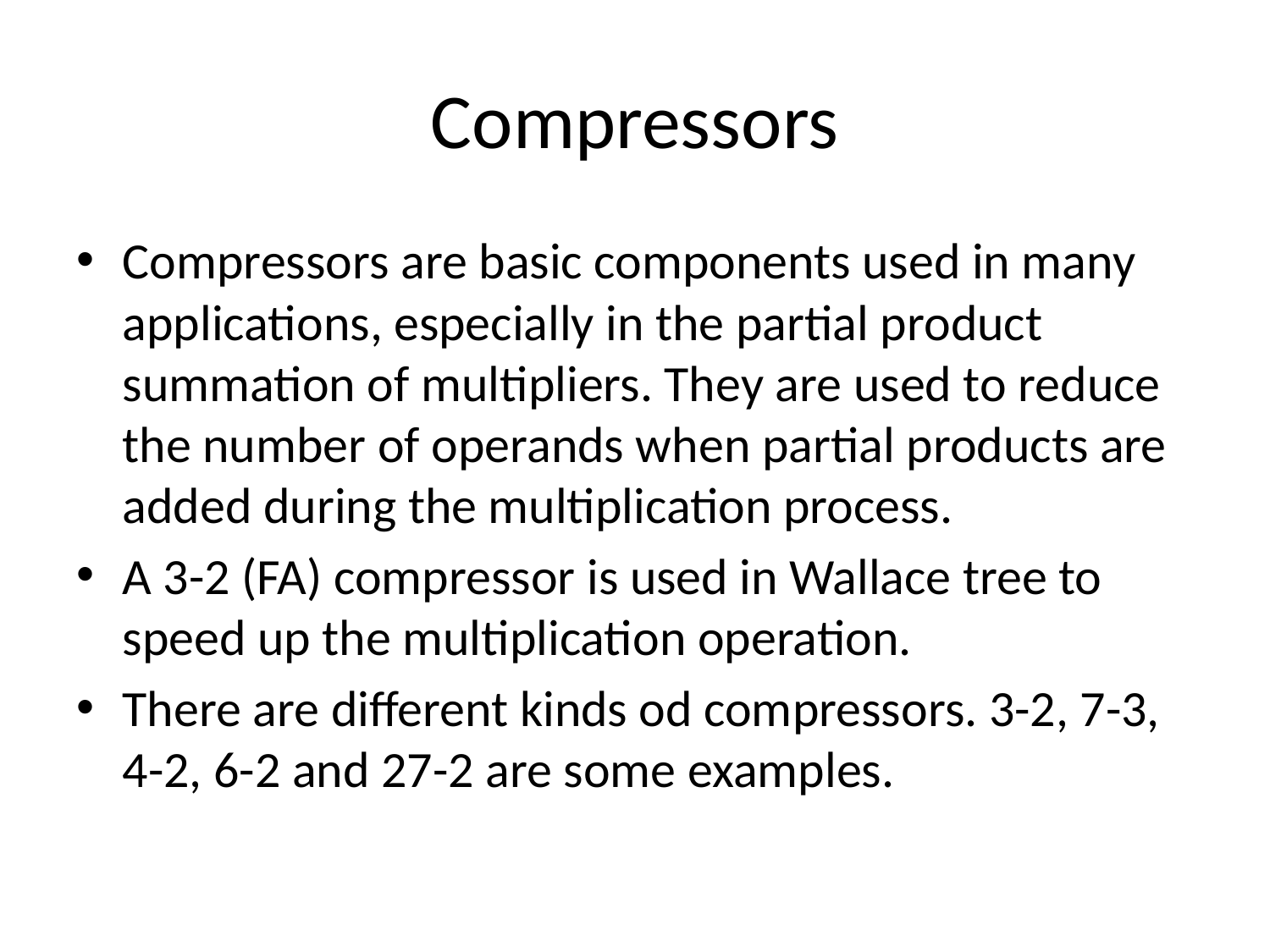

# Compressors
Compressors are basic components used in many applications, especially in the partial product summation of multipliers. They are used to reduce the number of operands when partial products are added during the multiplication process.
A 3-2 (FA) compressor is used in Wallace tree to speed up the multiplication operation.
There are different kinds od compressors. 3-2, 7-3, 4-2, 6-2 and 27-2 are some examples.